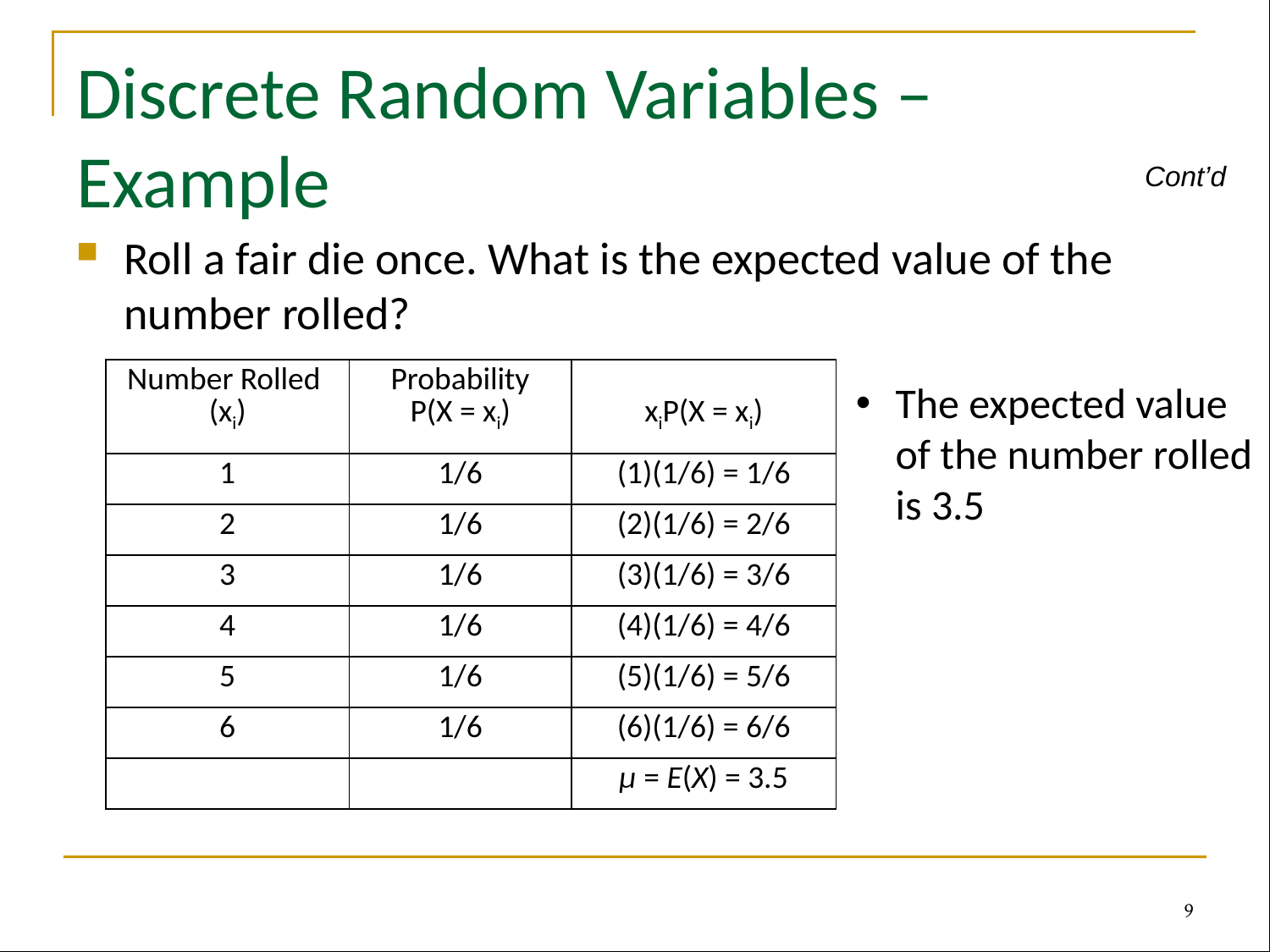

# Discrete Random Variables – Example
Cont’d
Roll a fair die once. What is the expected value of the number rolled?
| Number Rolled (xi) | Probability P(X = xi) | xiP(X = xi) |
| --- | --- | --- |
| 1 | 1/6 | (1)(1/6) = 1/6 |
| 2 | 1/6 | (2)(1/6) = 2/6 |
| 3 | 1/6 | (3)(1/6) = 3/6 |
| 4 | 1/6 | (4)(1/6) = 4/6 |
| 5 | 1/6 | (5)(1/6) = 5/6 |
| 6 | 1/6 | (6)(1/6) = 6/6 |
|  |  | μ = E(X) = 3.5 |
The expected value of the number rolled is 3.5
9